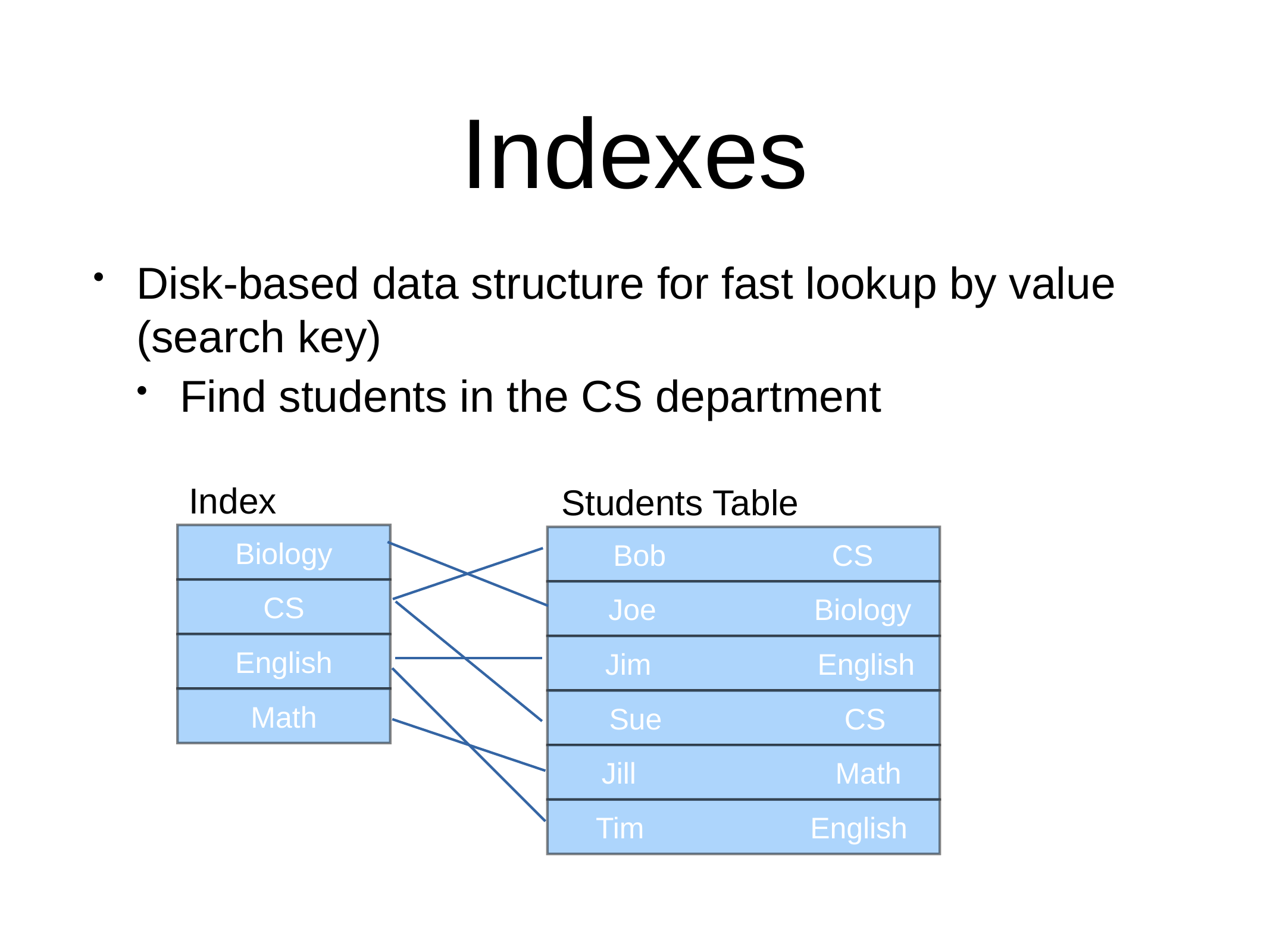

# Indexes
Disk-based data structure for fast lookup by value (search key)
Find students in the CS department
Index
Students Table
Biology
Bob                    CS

CS
    Joe                   Biology

English
    Jim                    English

Math
 Sue                      CS

  Jill                        Math
  Tim                    English